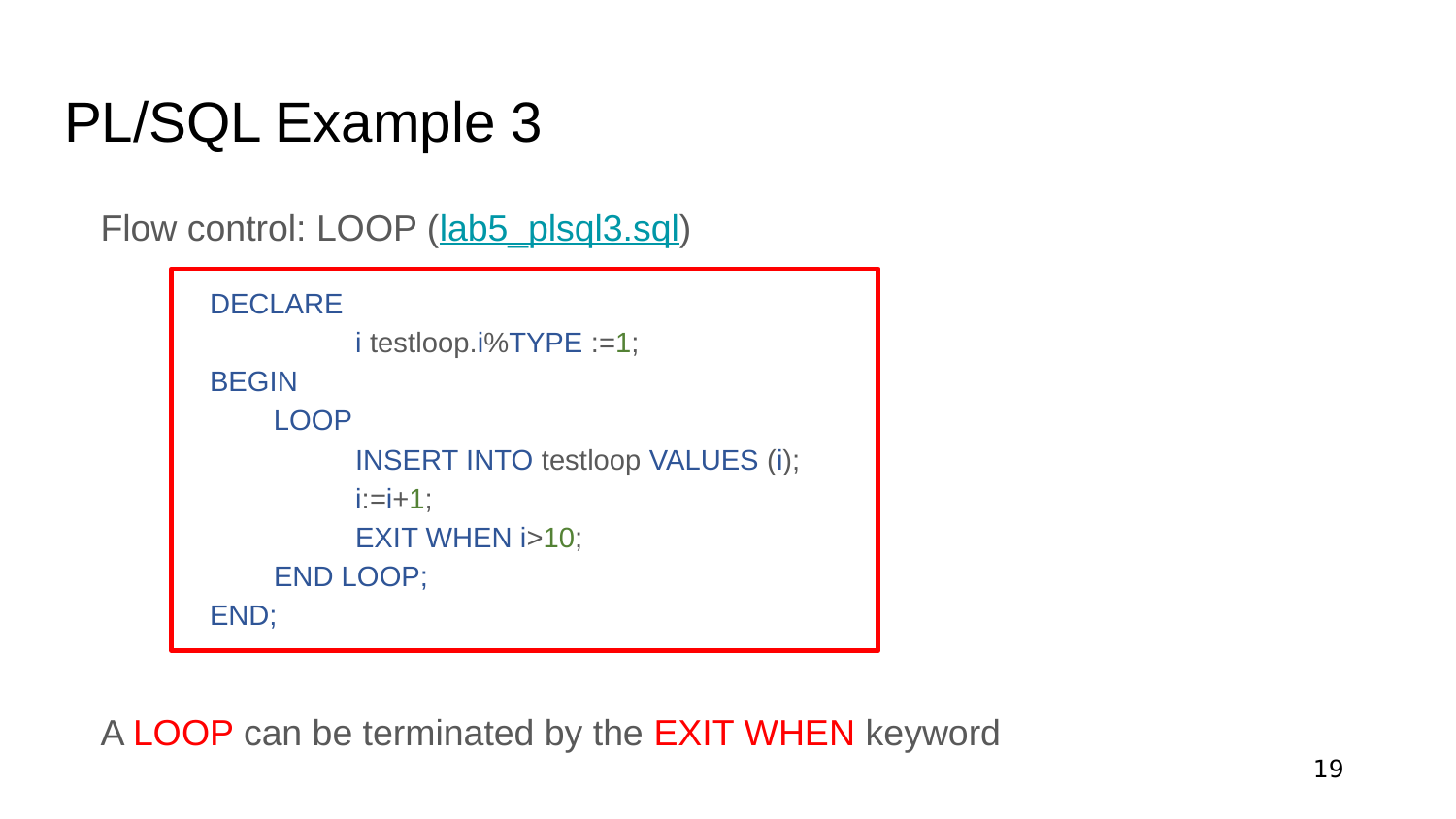

# PL/SQL Example 3
Flow control: LOOP (lab5_plsql3.sql)
	DECLARE
	i testloop.i%TYPE :=1;
BEGIN
        LOOP
	INSERT INTO testloop VALUES (i);
	i:=i+1;
	EXIT WHEN i>10;
        END LOOP;
END;
A LOOP can be terminated by the EXIT WHEN keyword

19